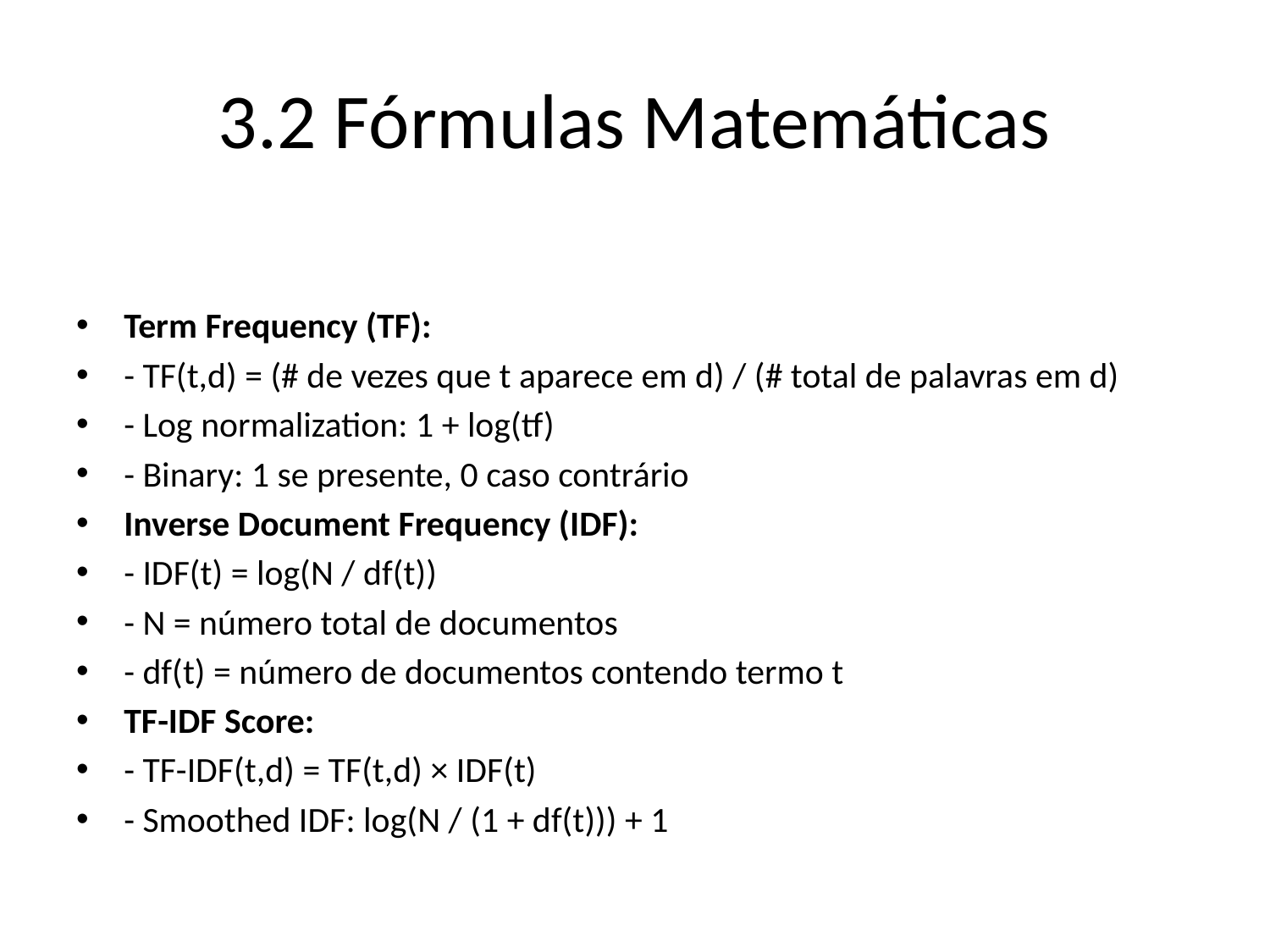

# 3.2 Fórmulas Matemáticas

Term Frequency (TF):
- TF(t,d) = (# de vezes que t aparece em d) / (# total de palavras em d)
- Log normalization: 1 + log(tf)
- Binary: 1 se presente, 0 caso contrário
Inverse Document Frequency (IDF):
- IDF(t) = log(N / df(t))
- N = número total de documentos
- df(t) = número de documentos contendo termo t
TF-IDF Score:
- TF-IDF(t,d) = TF(t,d) × IDF(t)
- Smoothed IDF: log(N / (1 + df(t))) + 1